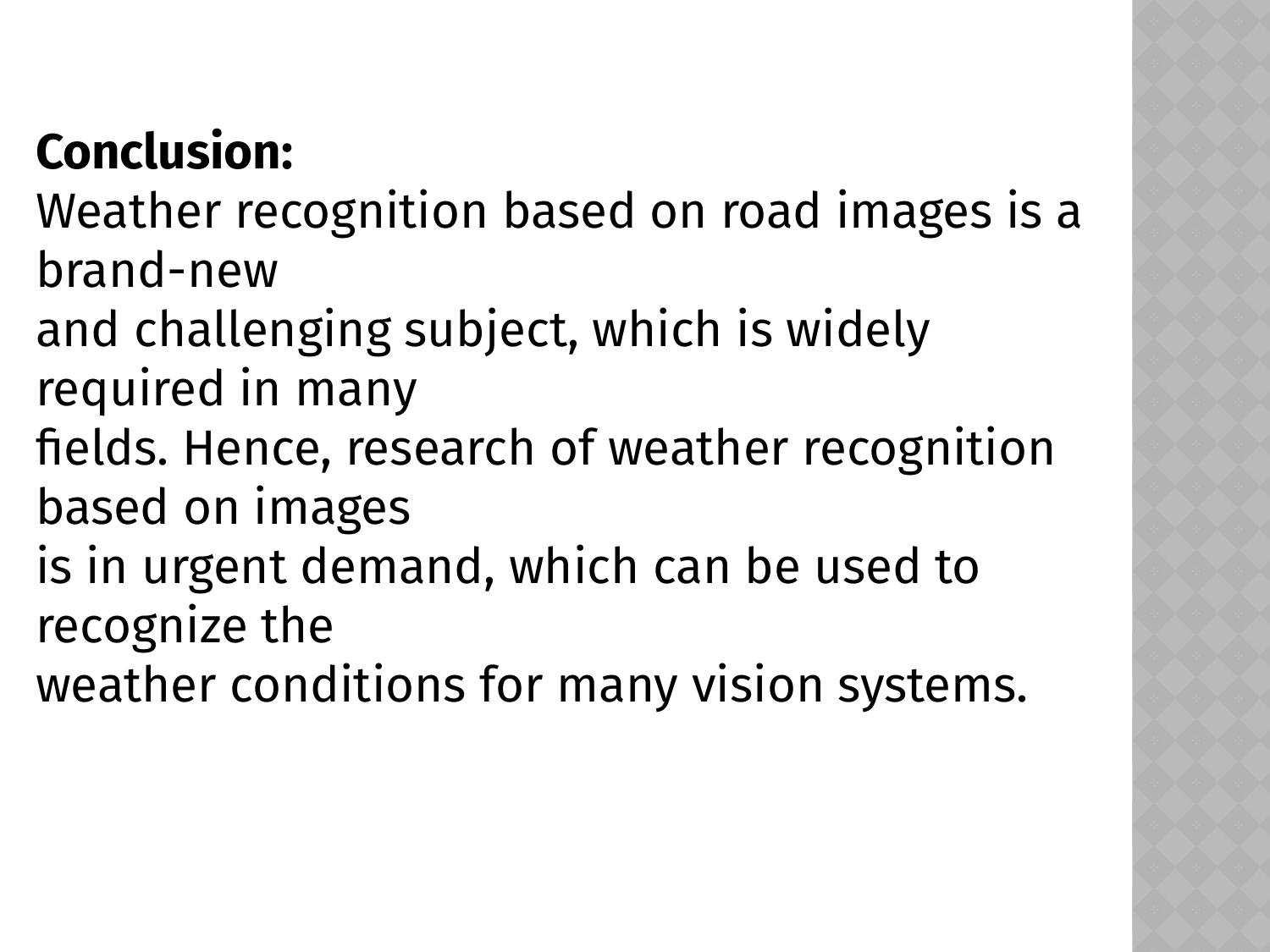

Conclusion:
Weather recognition based on road images is a brand-new
and challenging subject, which is widely required in many
fields. Hence, research of weather recognition based on images
is in urgent demand, which can be used to recognize the
weather conditions for many vision systems.